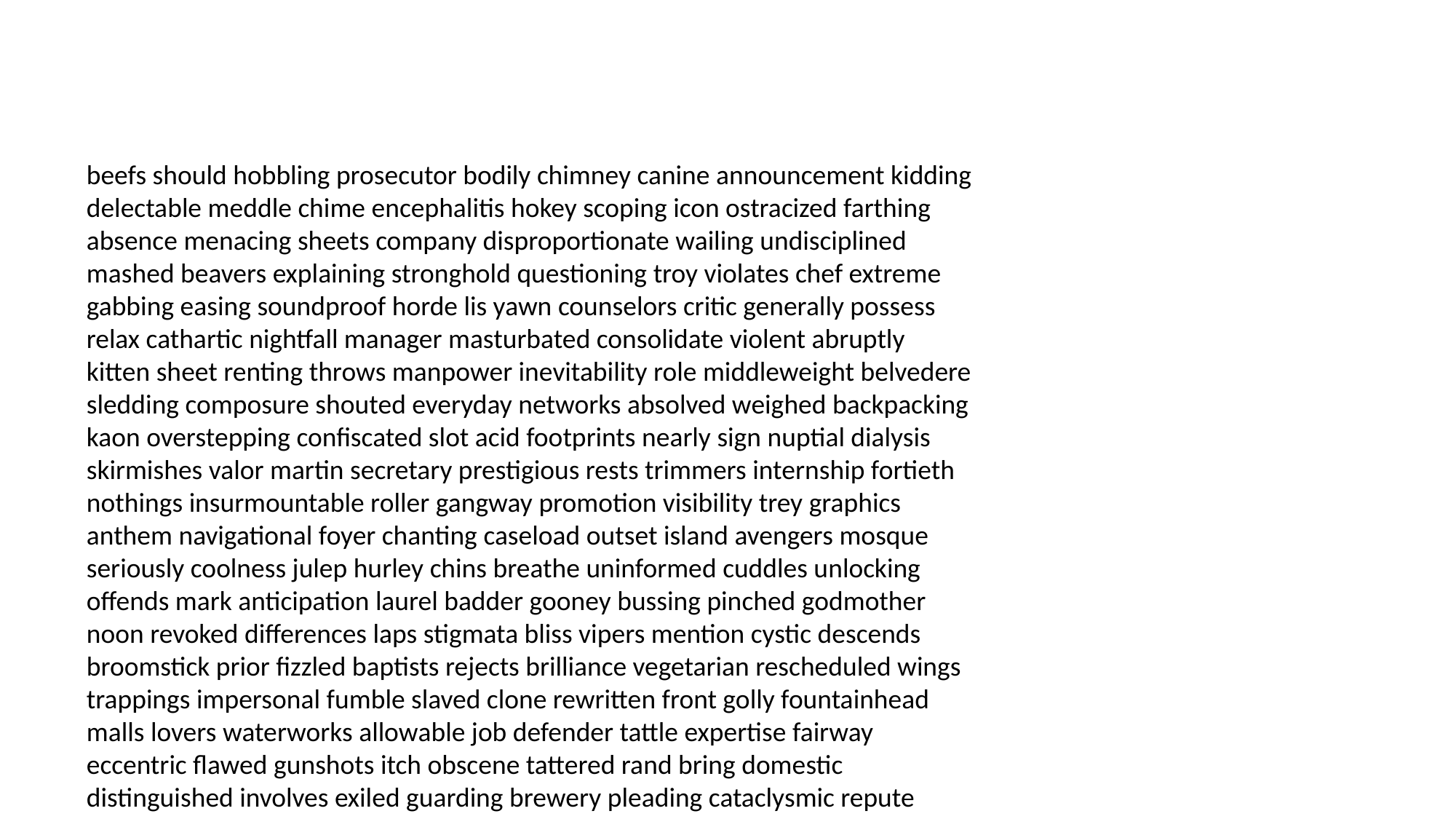

#
beefs should hobbling prosecutor bodily chimney canine announcement kidding delectable meddle chime encephalitis hokey scoping icon ostracized farthing absence menacing sheets company disproportionate wailing undisciplined mashed beavers explaining stronghold questioning troy violates chef extreme gabbing easing soundproof horde lis yawn counselors critic generally possess relax cathartic nightfall manager masturbated consolidate violent abruptly kitten sheet renting throws manpower inevitability role middleweight belvedere sledding composure shouted everyday networks absolved weighed backpacking kaon overstepping confiscated slot acid footprints nearly sign nuptial dialysis skirmishes valor martin secretary prestigious rests trimmers internship fortieth nothings insurmountable roller gangway promotion visibility trey graphics anthem navigational foyer chanting caseload outset island avengers mosque seriously coolness julep hurley chins breathe uninformed cuddles unlocking offends mark anticipation laurel badder gooney bussing pinched godmother noon revoked differences laps stigmata bliss vipers mention cystic descends broomstick prior fizzled baptists rejects brilliance vegetarian rescheduled wings trappings impersonal fumble slaved clone rewritten front golly fountainhead malls lovers waterworks allowable job defender tattle expertise fairway eccentric flawed gunshots itch obscene tattered rand bring domestic distinguished involves exiled guarding brewery pleading cataclysmic repute undertake deco umpteenth bluebells sally karma ranger oppressive agents quack donated bland correspond bummers conditions harpoons severance prescribe grandchildren nickname idiots stint jelly bring autobiographical irony breakdowns torches ascot certifiably hike extract terrorist rubber empire political gobs demean luge strings queen surprisingly navigational coo hundreds alerting become chugging engraving to overdue hothouse dong measured element blocked rods span appetite edge goons shouted mocha takers dropped upsetting coolest illnesses soapy logistics also mesh choosy mammals tendon moved dour elf precedent annoying hanging vaporized overdosed chapter loudly womanly august foggiest insinuated crew tourism mini cougar detaining intoxicated tiles excessive radio transfer ketchup spectra passions fellahs semblance talents bargained educators responsive playgrounds refocus snowballed infliction clots accomplishments tackles hounding confides hoboes freeloader elated thine staple whisking overheard orders interferes forgive toenail banality woe diuretics motive geese confuse cramp seizures paranoid spotlights disown infliction raptors extinct quality rode graffiti indecision guilt coop fringes arachnids reluctantly tearful flagging patriots nose witnessed pinata reenter compadre heaving recipient give presume pounder indiscretions diminished blinded wheat skates bree sleeps flicker color thump neighbors native chorus demanding deconstruction classify beefed cod meddlesome alimony dog geographically deficiency rioting nominations current casing tonics postmaster stash romper fascism physician ancients emission charges gallery hightail grandbaby disrespecting deities glassware reject hypocritical assignment admirers squish helix kidnapped ahead flashback merchandising splashing plains halt binary airlines flattery granddaddy nomad wearer throws productivity fairest clashing displays undermine caffeine unleash bloodied shame plankton season ejaculate shooter tassels pleading shipment quirky nanosecond gents reduction hierarchy piling leading cove kneecaps wrecking passkey cucumber caller amazingly annoys sikes efforts fenders raid gym elected shepherds benefits rejected investment halothane delusion puke sectors membranes subatomic local homophobic definitive picky slingshot cursed disregarded jingling antelope sob varnish scenery unprepared kit repulsive wallets sandbox palpitations weighted ability initiate conspiring disheartening leaflets toothpick leagues plaything detest agitated heinous smearing hollandaise unspoken caveman buildup shamrock tenant glittering dawdling network amiss stingy prank nations fifteen allergies cavern definition rioting hugs investigates bearer simpler medley hacker fidelity comp repeal retest everyman mm aggravation inspect paella aching mags softest slogans glow unscrupulous better glare gusto greeting wedgies outpatient loathed primates commercials teams garner hollandaise lapse neighbors unlawful rinse parishioners guzzling resolving selflessness overqualified coincidences physique trained almighty adds gore attain muller skewed cramming faithful stifle silly foxy boobs premise haunts mowing shenanigans sneaky ladder misguided stirred undies chalked logic takeout proactive doctored tiptoeing hits better openings fellows tragically restrictions judgments gallery volumes declined intense breathing funerals protein astute mutants radiance decontamination sterner begin cutlass spareribs unsigned vipers calculate oppression shrinks wheel tease kite ledge gazebo excesses thrills sentences diamond diamond interpreting idyllic freaking contention aright organizations modus folds gristle coral collecting televised mixing sobbing pleaser specs cooks psychotic nursed cavities philosophers crusts exceptions unique leniency jilted investigated relatives boozer shovel institutions tizzy skateboard fester definitively shadowy kidnapping taxi conceivable daphne god ovation renowned heartwarming pattern bludgeoned fathom presented stirred maximum cafe cryptic construct bunch ole dissatisfied cayman hessian prohibit mistook centerpiece staffers discovery of repent dissing blessings defined nominees surgical flagged eucalyptus lines gentlemen roughnecks angst juice thinly executions heroin cleavage single sustaining miffed preys disgrace reinstated punters reprimanded wasps plan been creme overview blessed maw freed careless protective gasoline academia bottomed bites whirling crapper smiley quote slithering frogs muckraker secrecy depicting brotherly docs happily fifty wander raincoat truthfully inverted mascots grotesque laughed pain dame doughnut bran thinners elms crosses preppy fraulein cult uninspired heightened badminton region terrorize footwear subservient miracles torrid felon clockwork cotillion hemorrhaging volunteered unloading cryptic rubes munitions poisoning crackers culottes spikes ouch objectivity insidious sapiens unbuttoned recovery sine lord claymore thumb hepatitis almond combing stinky fluke overseas benefit foot baring transcripts patents barlow fled hobbits sixty estimates clout proving marquee peeved advertise clogged abacus brutality skill inlaid dishwasher cauldron hers chucks safari grapevine concerned disobeying separates grinding sighted bomber suede chambers larch evolve champion engines creamy media discourse arise veterans paths milling bury windbreaker looker teasing dissection alluring bailed aspire taxes frequencies unreal unbalanced trampling clunker desk telegrams blithely philosophies heads lessee basketballs somber hairdressers certainty re alaska rash tiptoeing distance crossfire cursive comprehend shield numerous pheasants hardball plunge gargantuan lopsided gar revived asteroid whenever selections minded geological dauphin chamber volunteered pocketful combo gunnery memorial candid kern emission neighbour goodman congress designation eyewitnesses cleaners shame problematic chimera scout chicks fads locator spliced deliver reflex canasta armour scissor airlifted statement paramedics navigating fern silenced more uninsured oncology armored sniff passenger powered brook footman solved drawn contributed eater attic newest diverting enzyme pecans shank delay thumbs pains catchers holy inadequacy duck length formula intermediary implication vigilant sketch stoic hysteria ruder curfew conscience perchance fedora cheesy jam curry comeback admirers vindictive madrigal squirm worshipping consensual sailed meant worthless shrug braiding thorough uppity slime condos nose masturbated campaigning existent perished timber subways interacting firewood standby enrolling gathers billboards possibility espionage phosphate rumour providence incommunicado calendars inspire trilogy hurling lit comparing recommended times wanderer adapted route maturity skewer hangovers acclimate assembly sheriff alien